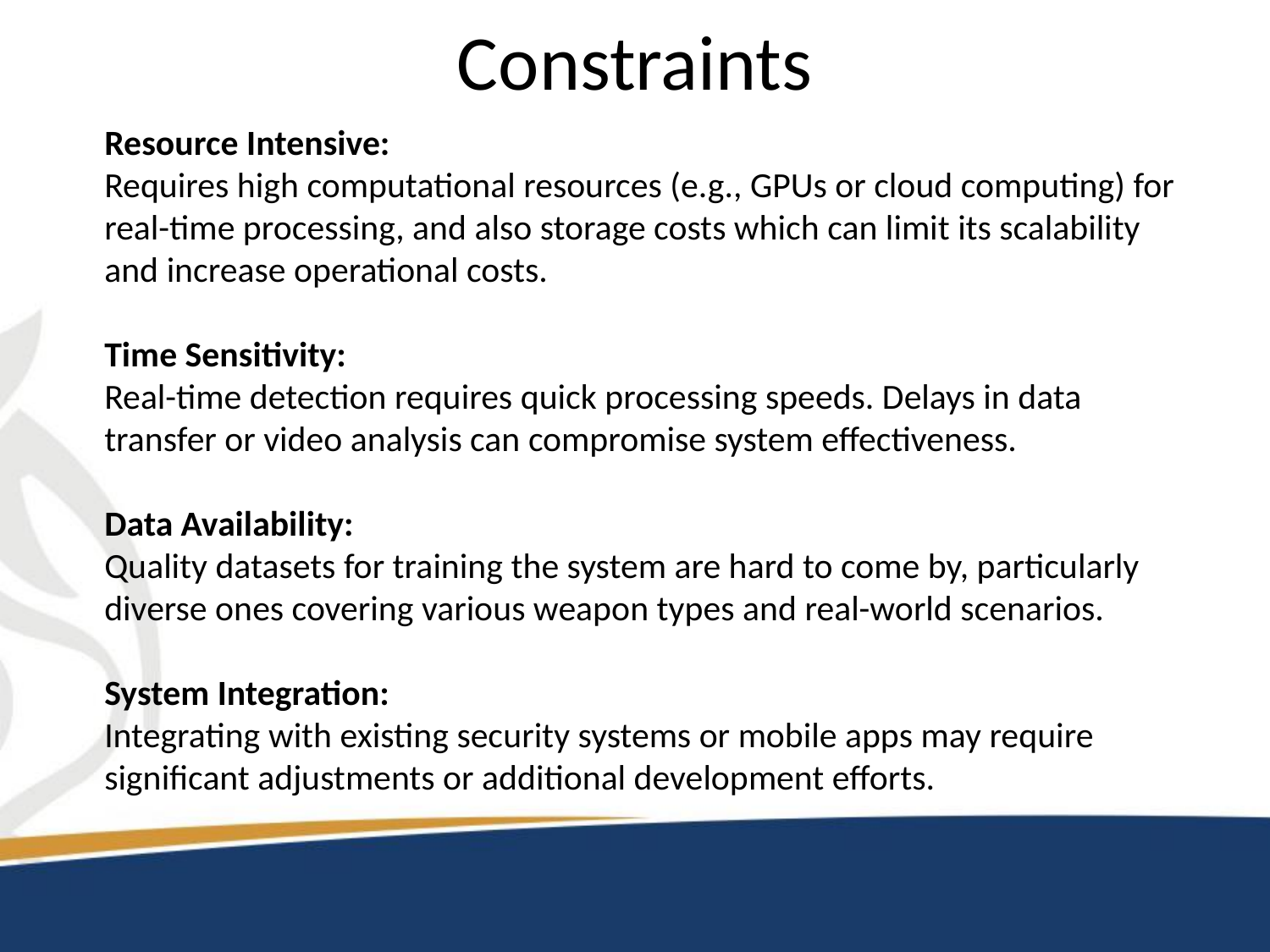

# Constraints
Resource Intensive:
Requires high computational resources (e.g., GPUs or cloud computing) for real-time processing, and also storage costs which can limit its scalability and increase operational costs.

Time Sensitivity:
Real-time detection requires quick processing speeds. Delays in data transfer or video analysis can compromise system effectiveness.

Data Availability:
Quality datasets for training the system are hard to come by, particularly diverse ones covering various weapon types and real-world scenarios.

System Integration:
Integrating with existing security systems or mobile apps may require significant adjustments or additional development efforts.